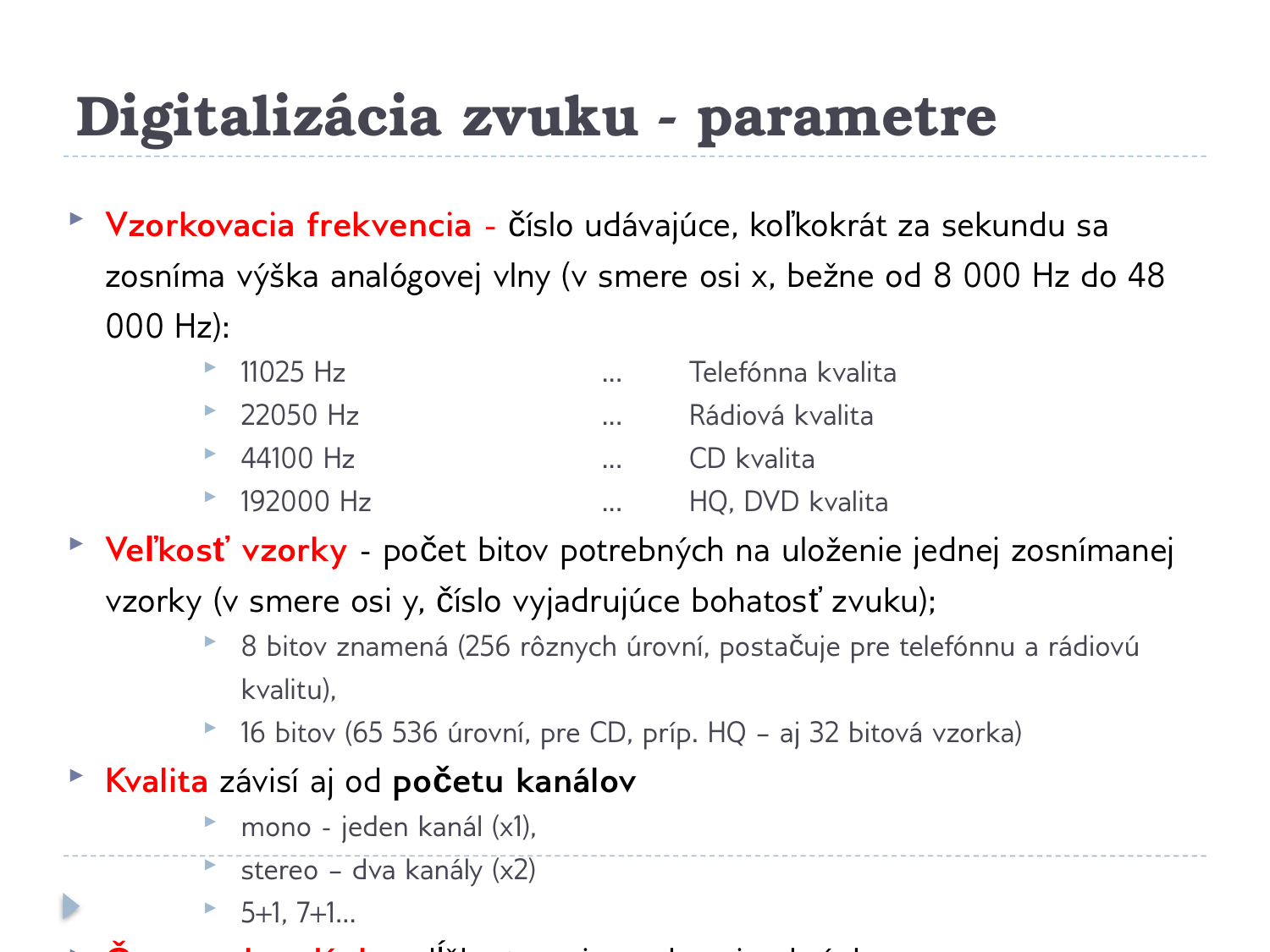

Digitalizácia zvuku - parametre
Vzorkovacia frekvencia - číslo udávajúce, koľkokrát za sekundu sa zosníma výška analógovej vlny (v smere osi x, bežne od 8 000 Hz do 48 000 Hz):
11025 Hz 	...	Telefónna kvalita
22050 Hz	...	Rádiová kvalita
44100 Hz	...	CD kvalita
192000 Hz	...	HQ, DVD kvalita
Veľkosť vzorky - počet bitov potrebných na uloženie jednej zosnímanej vzorky (v smere osi y, číslo vyjadrujúce bohatosť zvuku);
8 bitov znamená (256 rôznych úrovní, postačuje pre telefónnu a rádiovú kvalitu),
16 bitov (65 536 úrovní, pre CD, príp. HQ – aj 32 bitová vzorka)
Kvalita závisí aj od početu kanálov
mono - jeden kanál (x1),
stereo – dva kanály (x2)
5+1, 7+1...
Čas v sekundách – dĺžka trvania zvukovej nahrávky